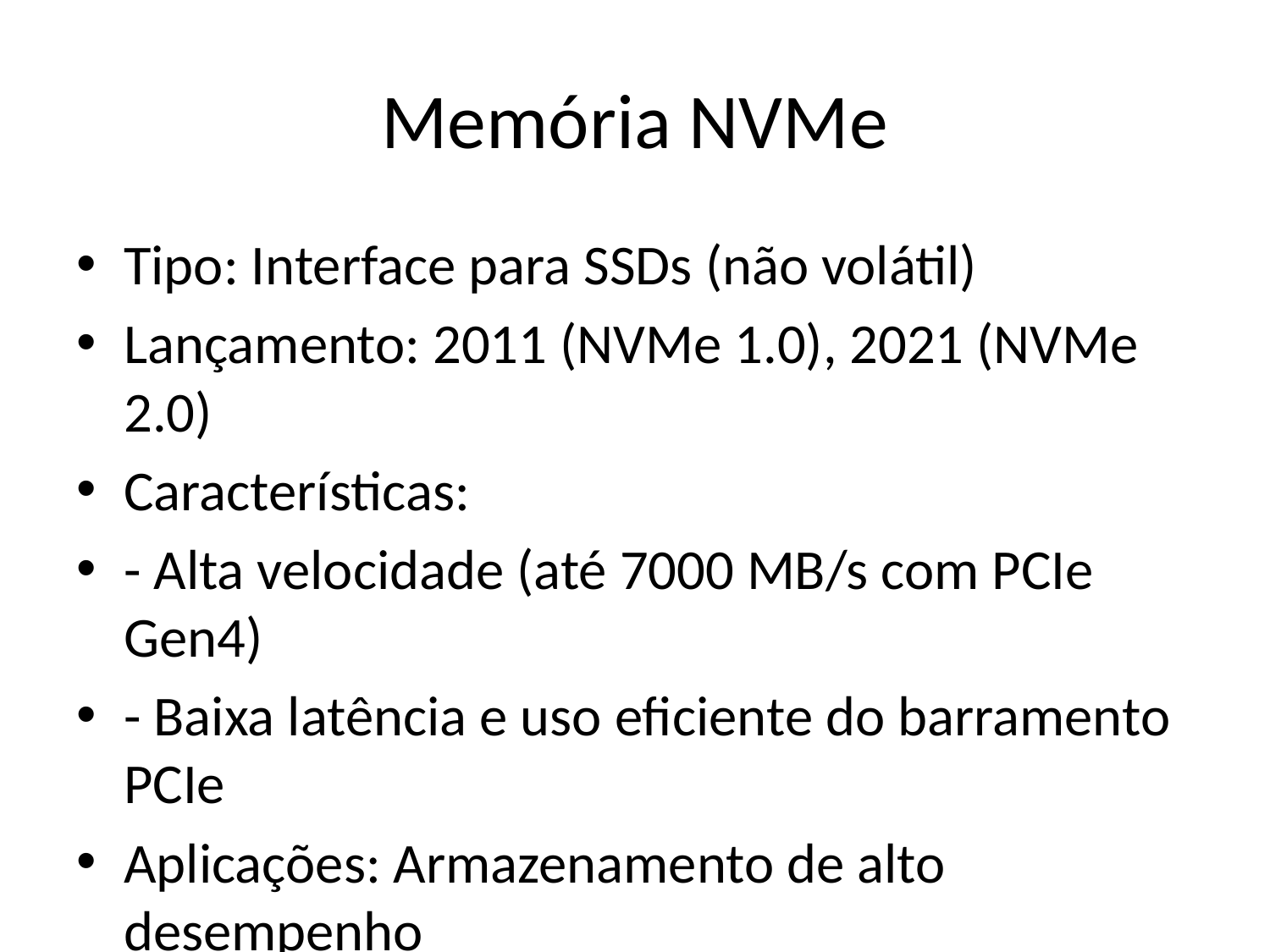

# Memória NVMe
Tipo: Interface para SSDs (não volátil)
Lançamento: 2011 (NVMe 1.0), 2021 (NVMe 2.0)
Características:
- Alta velocidade (até 7000 MB/s com PCIe Gen4)
- Baixa latência e uso eficiente do barramento PCIe
Aplicações: Armazenamento de alto desempenho